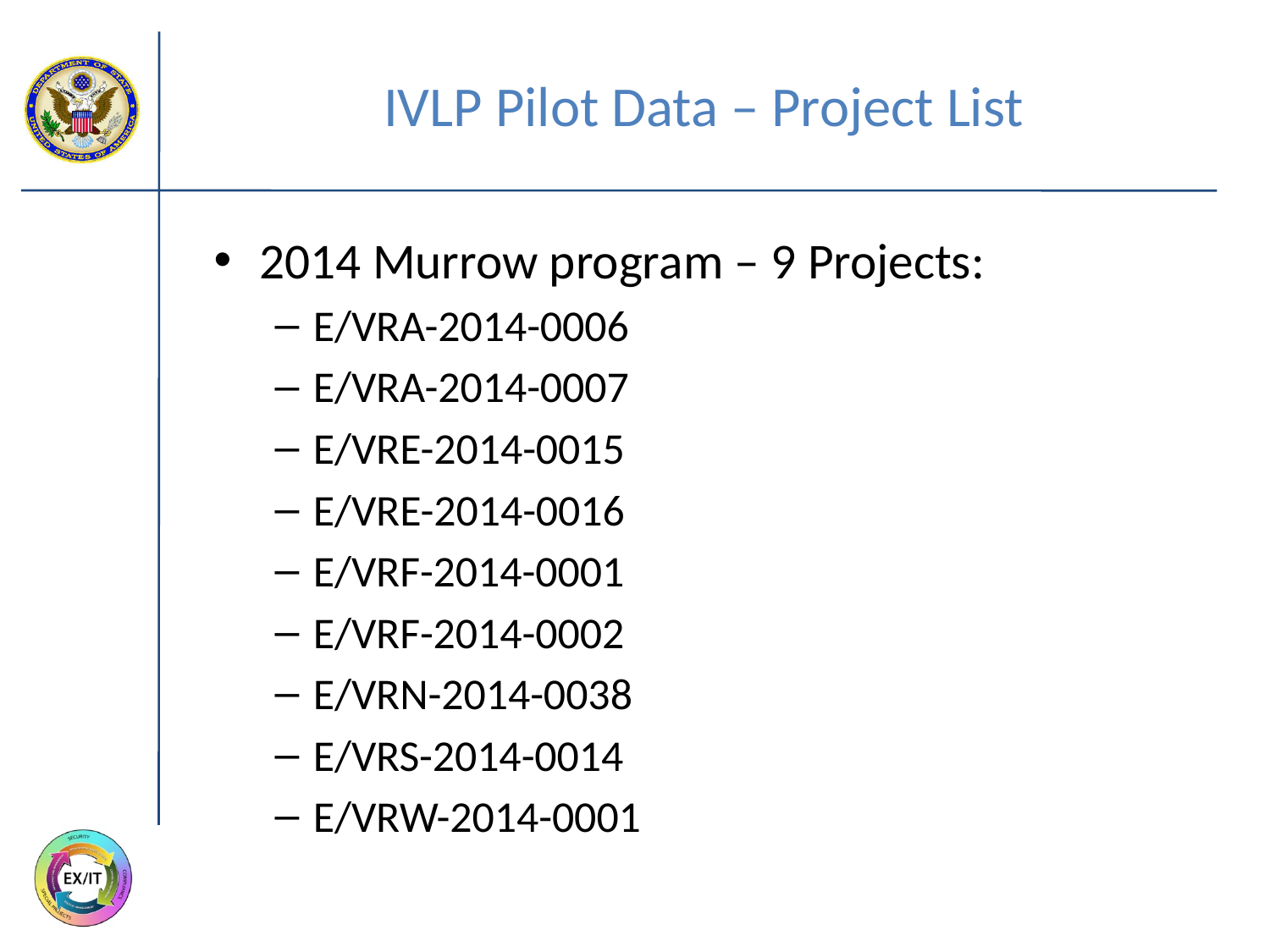

# IVLP Pilot Data – Project List
2014 Murrow program – 9 Projects:
E/VRA-2014-0006
E/VRA-2014-0007
E/VRE-2014-0015
E/VRE-2014-0016
E/VRF-2014-0001
E/VRF-2014-0002
E/VRN-2014-0038
E/VRS-2014-0014
E/VRW-2014-0001